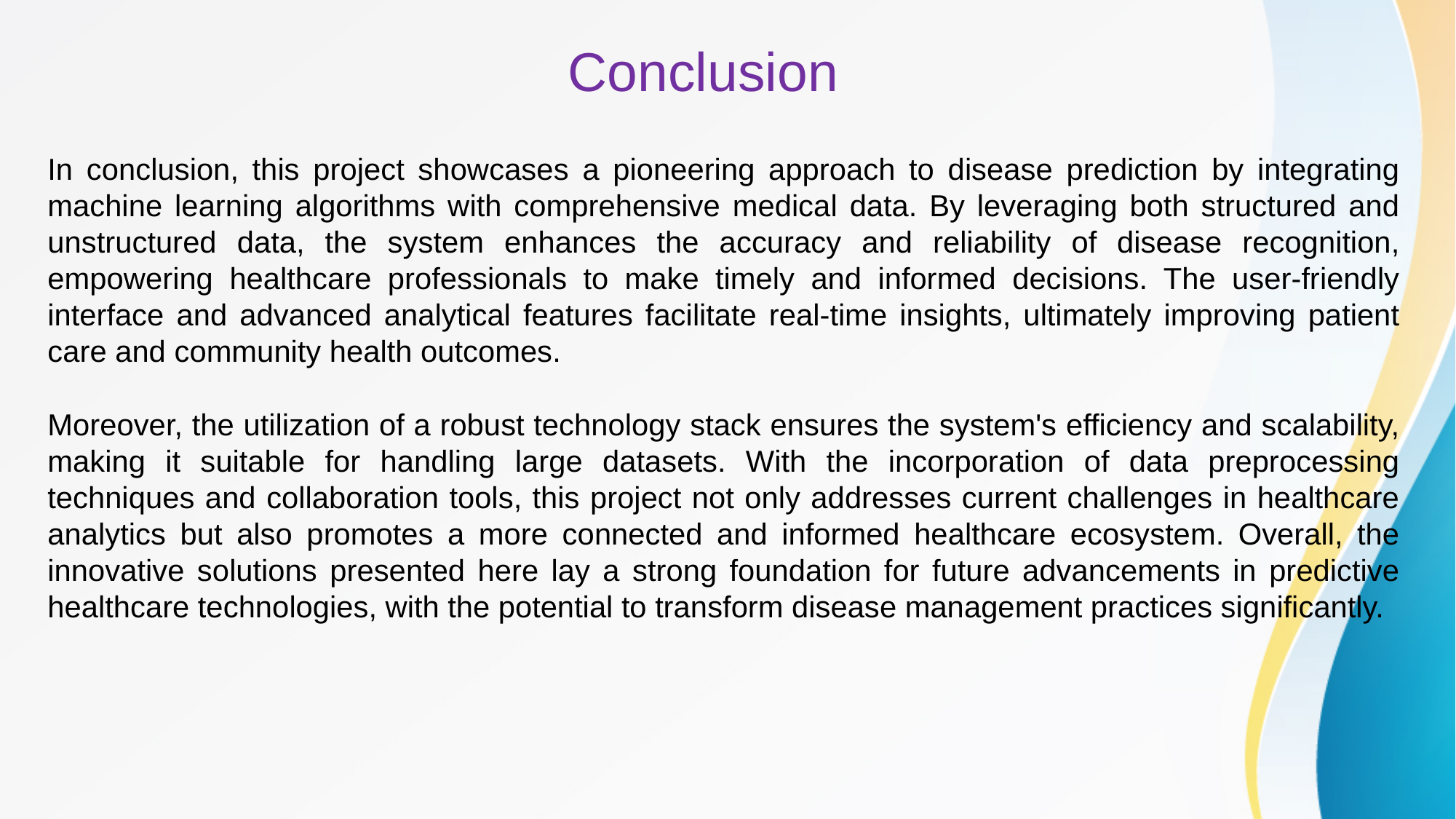

Conclusion

In conclusion, this project showcases a pioneering approach to disease prediction by integrating machine learning algorithms with comprehensive medical data. By leveraging both structured and unstructured data, the system enhances the accuracy and reliability of disease recognition, empowering healthcare professionals to make timely and informed decisions. The user-friendly interface and advanced analytical features facilitate real-time insights, ultimately improving patient care and community health outcomes.

Moreover, the utilization of a robust technology stack ensures the system's efficiency and scalability, making it suitable for handling large datasets. With the incorporation of data preprocessing techniques and collaboration tools, this project not only addresses current challenges in healthcare analytics but also promotes a more connected and informed healthcare ecosystem. Overall, the innovative solutions presented here lay a strong foundation for future advancements in predictive healthcare technologies, with the potential to transform disease management practices significantly.